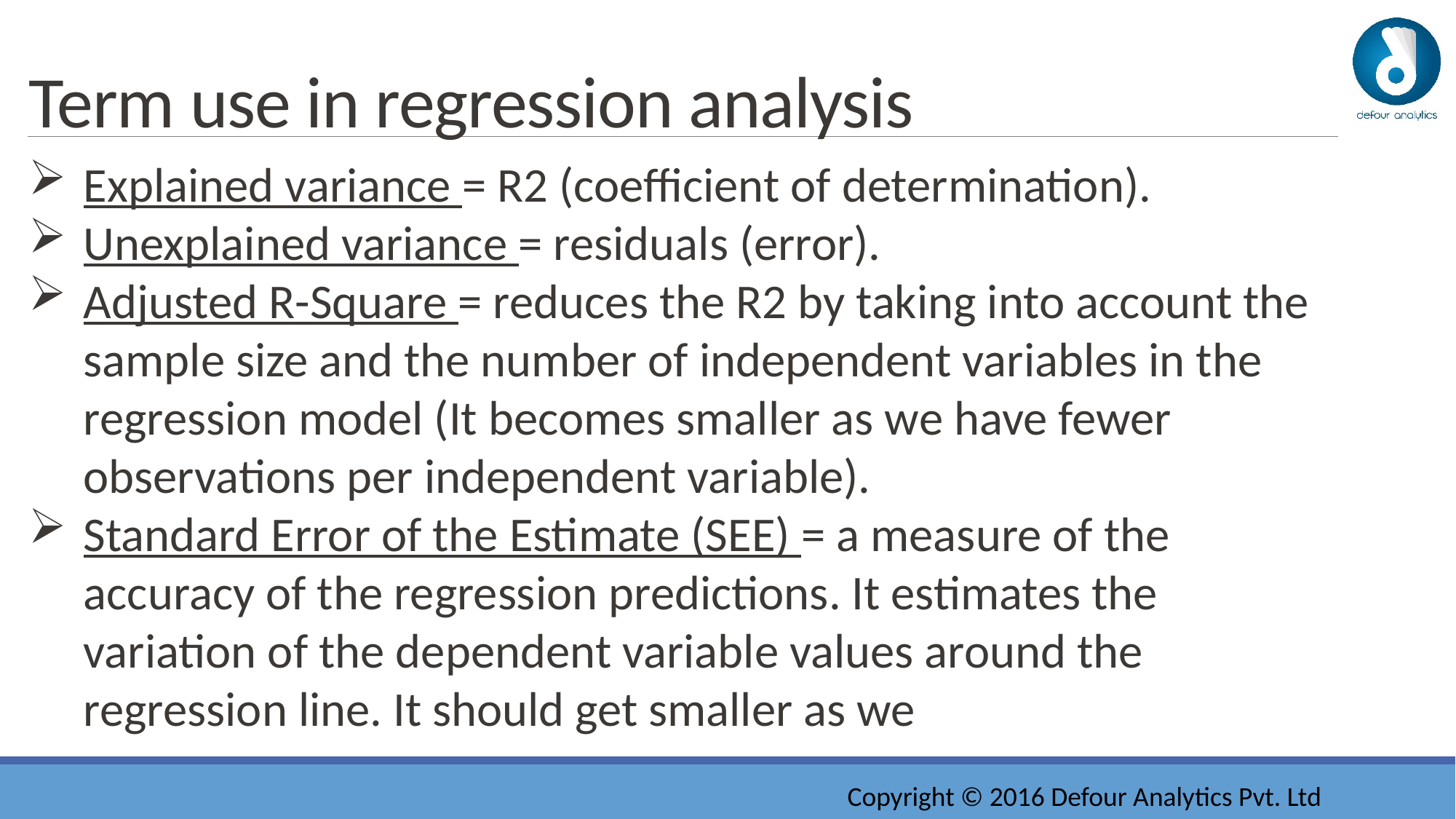

# Term use in regression analysis
Explained variance = R2 (coefficient of determination).
Unexplained variance = residuals (error).
Adjusted R-Square = reduces the R2 by taking into account the sample size and the number of independent variables in the regression model (It becomes smaller as we have fewer observations per independent variable).
Standard Error of the Estimate (SEE) = a measure of the accuracy of the regression predictions. It estimates the variation of the dependent variable values around the regression line. It should get smaller as we
Copyright © 2016 Defour Analytics Pvt. Ltd